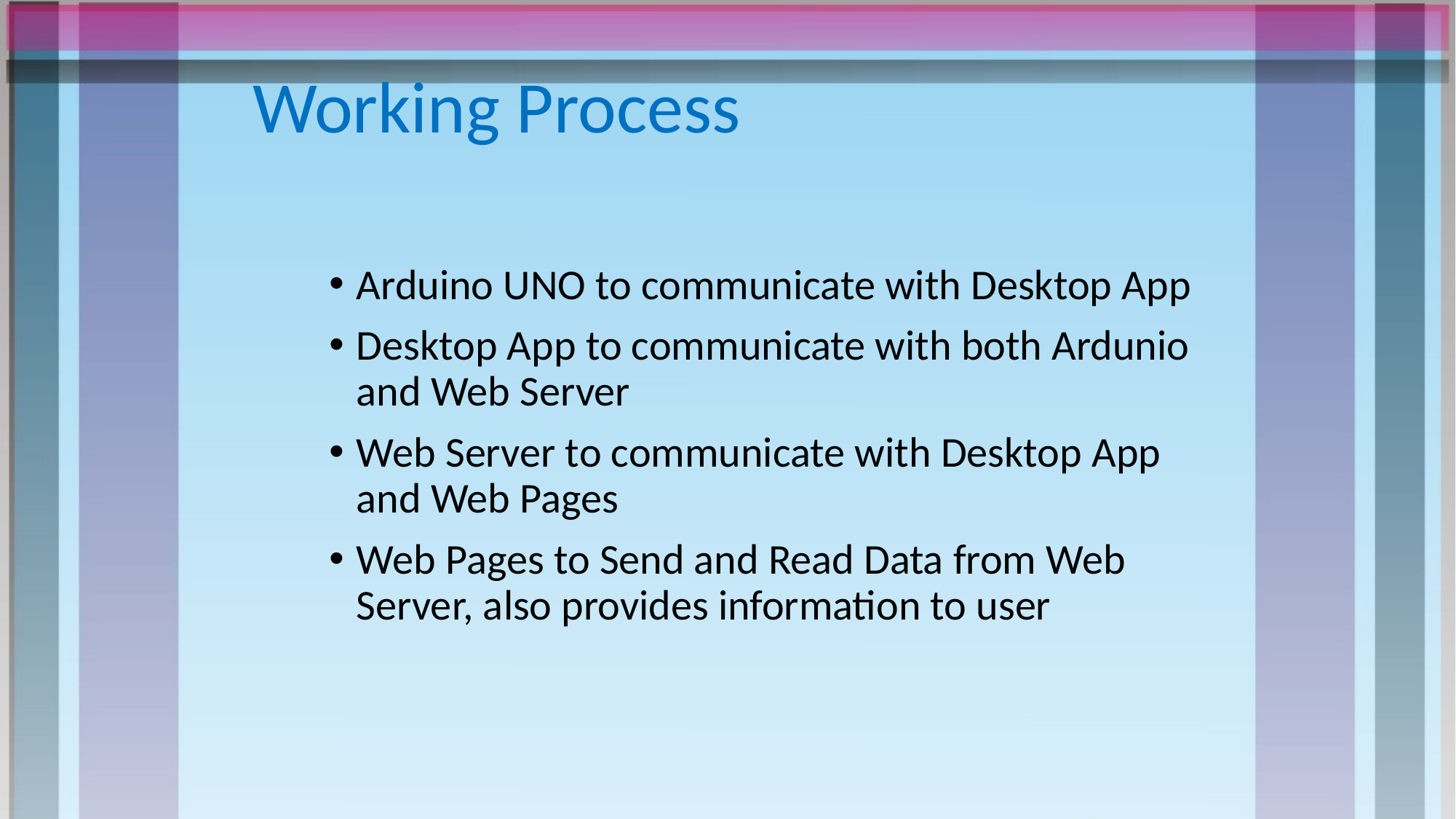

# Working Process
Arduino UNO to communicate with Desktop App
Desktop App to communicate with both Ardunio and Web Server
Web Server to communicate with Desktop App and Web Pages
Web Pages to Send and Read Data from Web Server, also provides information to user